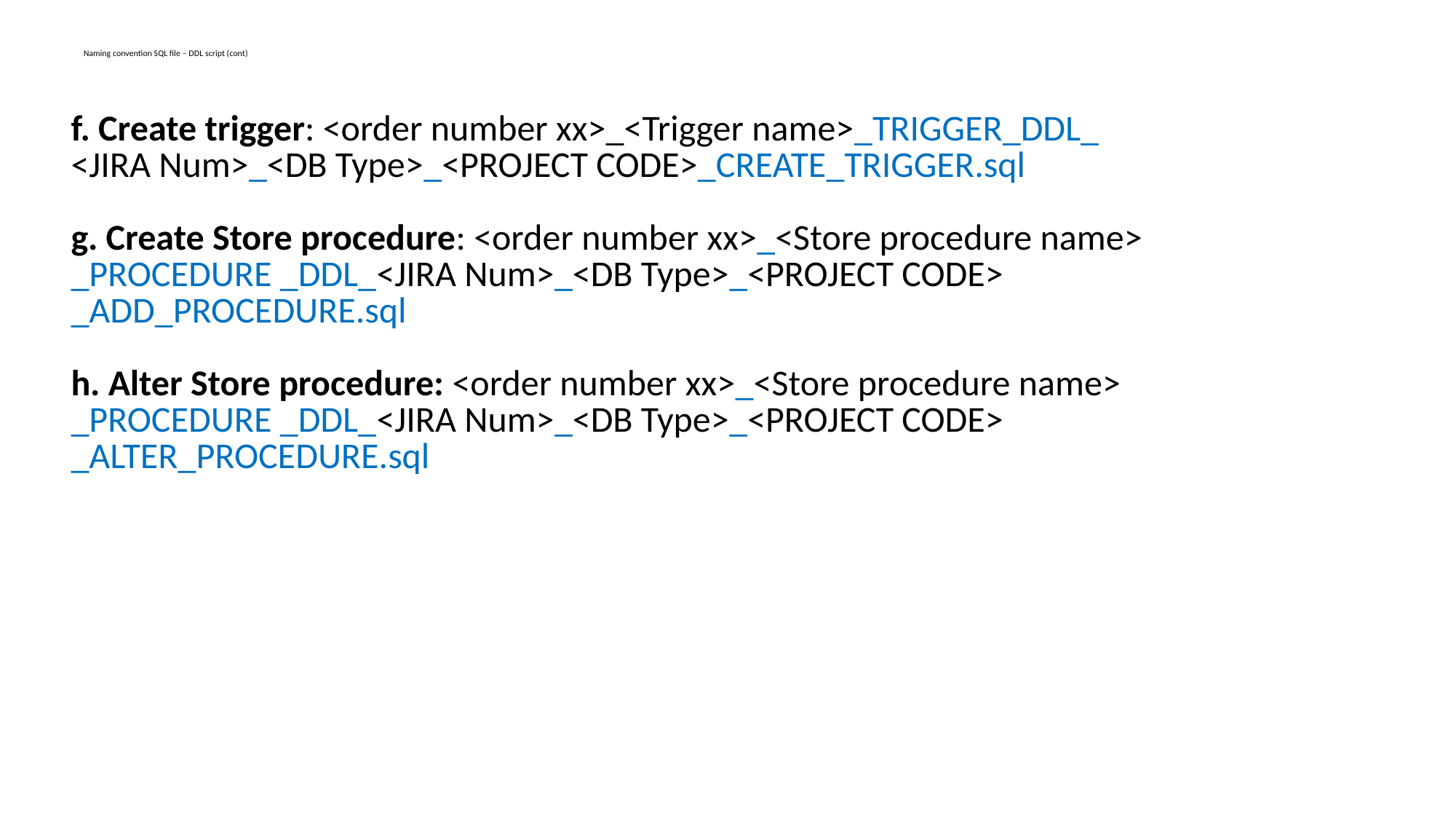

# Naming convention SQL file – DDL script (cont)

| f. Create trigger: <order number xx>\_<Trigger name>\_TRIGGER\_DDL\_ <JIRA Num>\_<DB Type>\_<PROJECT CODE>\_CREATE\_TRIGGER.sql g. Create Store procedure: <order number xx>\_<Store procedure name> \_PROCEDURE \_DDL\_<JIRA Num>\_<DB Type>\_<PROJECT CODE> \_ADD\_PROCEDURE.sql h. Alter Store procedure: <order number xx>\_<Store procedure name> \_PROCEDURE \_DDL\_<JIRA Num>\_<DB Type>\_<PROJECT CODE> \_ALTER\_PROCEDURE.sql |
| --- |